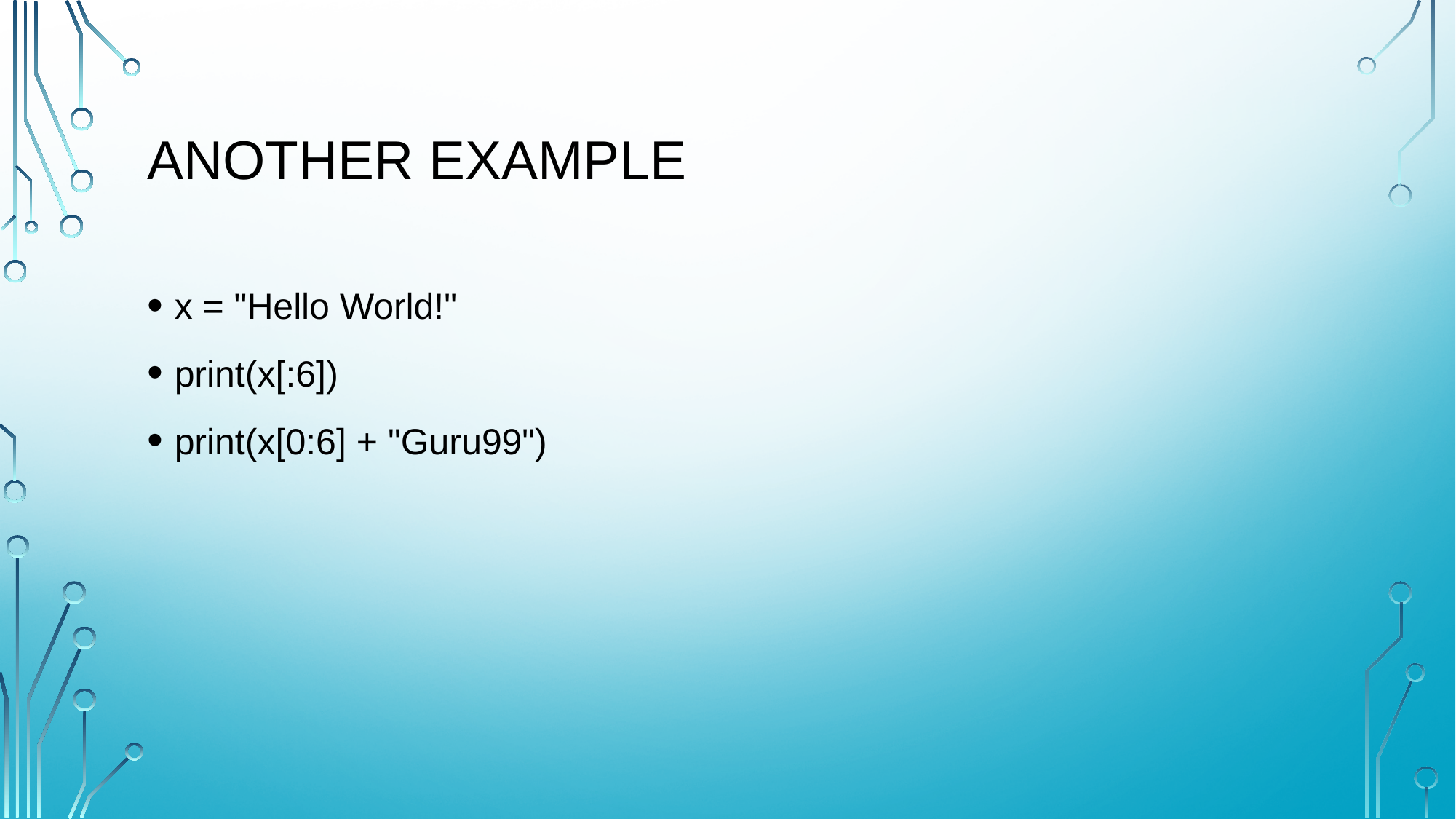

# Another Example
x = "Hello World!"
print(x[:6])
print(x[0:6] + "Guru99")